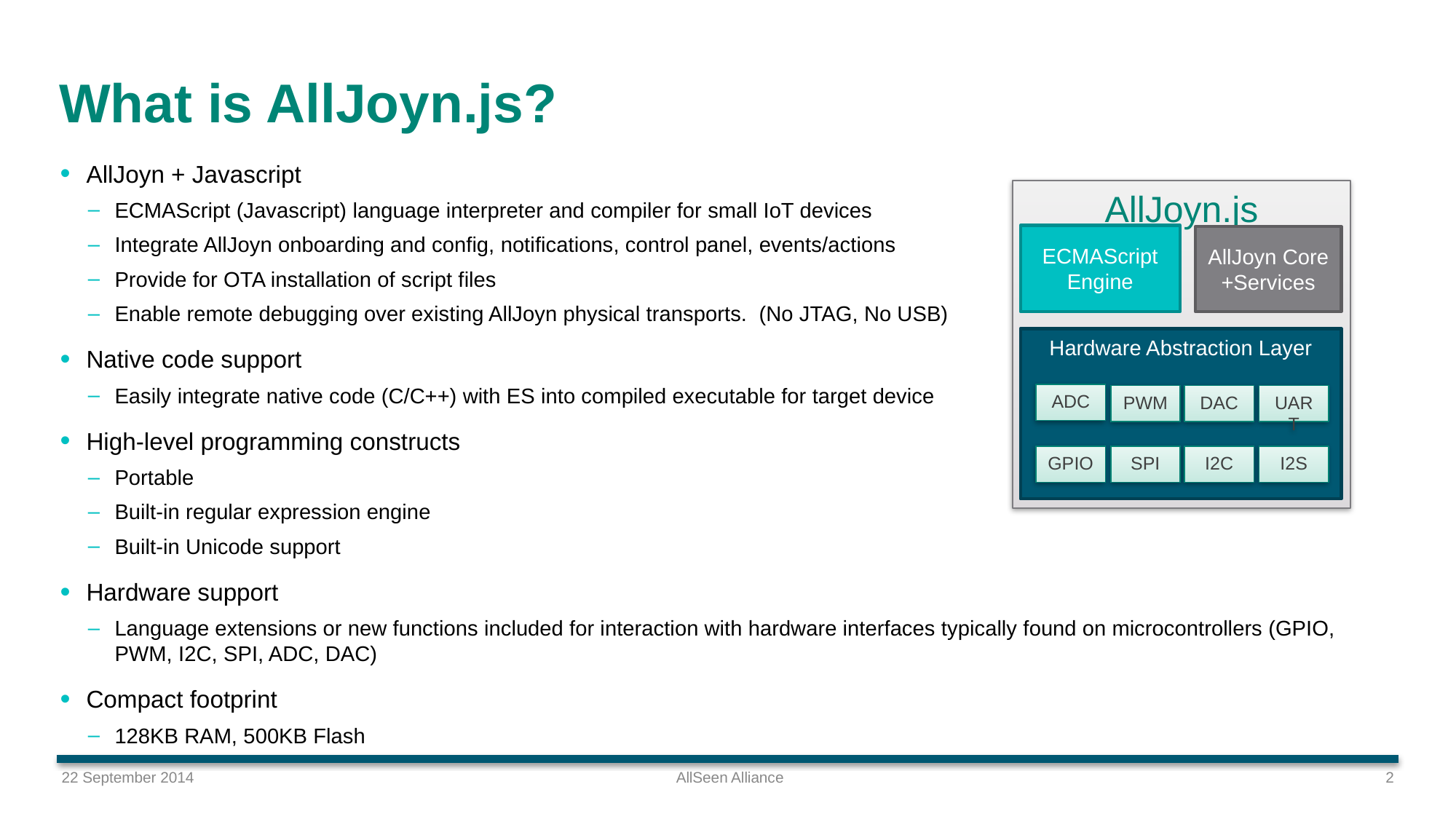

# What is AllJoyn.js?
AllJoyn + Javascript
ECMAScript (Javascript) language interpreter and compiler for small IoT devices
Integrate AllJoyn onboarding and config, notifications, control panel, events/actions
Provide for OTA installation of script files
Enable remote debugging over existing AllJoyn physical transports.  (No JTAG, No USB)
Native code support
Easily integrate native code (C/C++) with ES into compiled executable for target device
High-level programming constructs
Portable
Built-in regular expression engine
Built-in Unicode support
Hardware support
Language extensions or new functions included for interaction with hardware interfaces typically found on microcontrollers (GPIO, PWM, I2C, SPI, ADC, DAC)
Compact footprint
128KB RAM, 500KB Flash
AllJoyn.js
ECMAScript Engine
AllJoyn Core +Services
Hardware Abstraction Layer
ADC
PWM
DAC
UART
I2S
I2C
SPI
GPIO